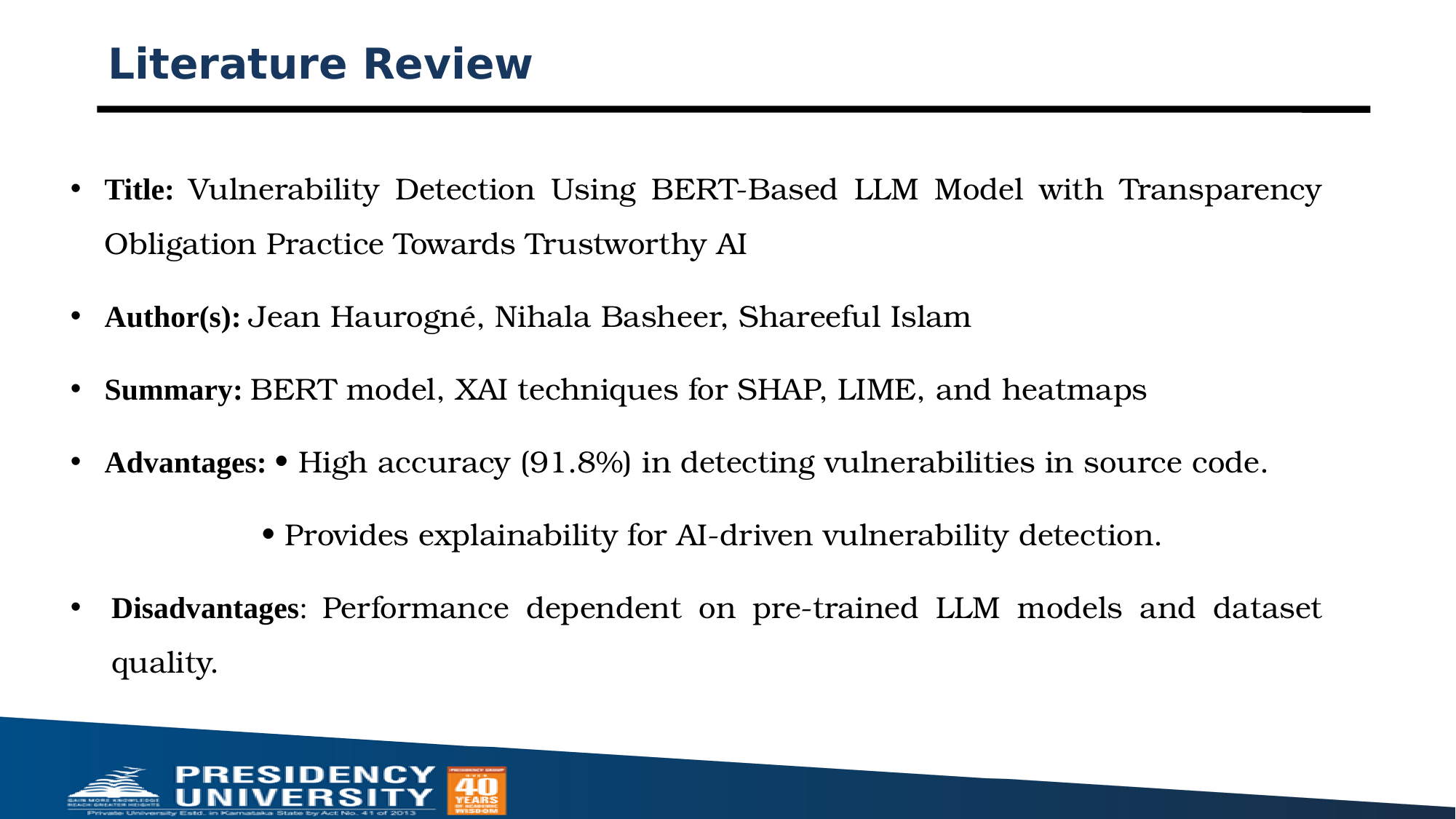

# Literature Review

Title: Vulnerability Detection Using BERT-Based LLM Model with Transparency Obligation Practice Towards Trustworthy AI
Author(s): Jean Haurogné, Nihala Basheer, Shareeful Islam
Summary: BERT model, XAI techniques for SHAP, LIME, and heatmaps
Advantages: • High accuracy (91.8%) in detecting vulnerabilities in source code.
                         • Provides explainability for AI-driven vulnerability detection.
Disadvantages: Performance dependent on pre-trained LLM models and dataset quality.